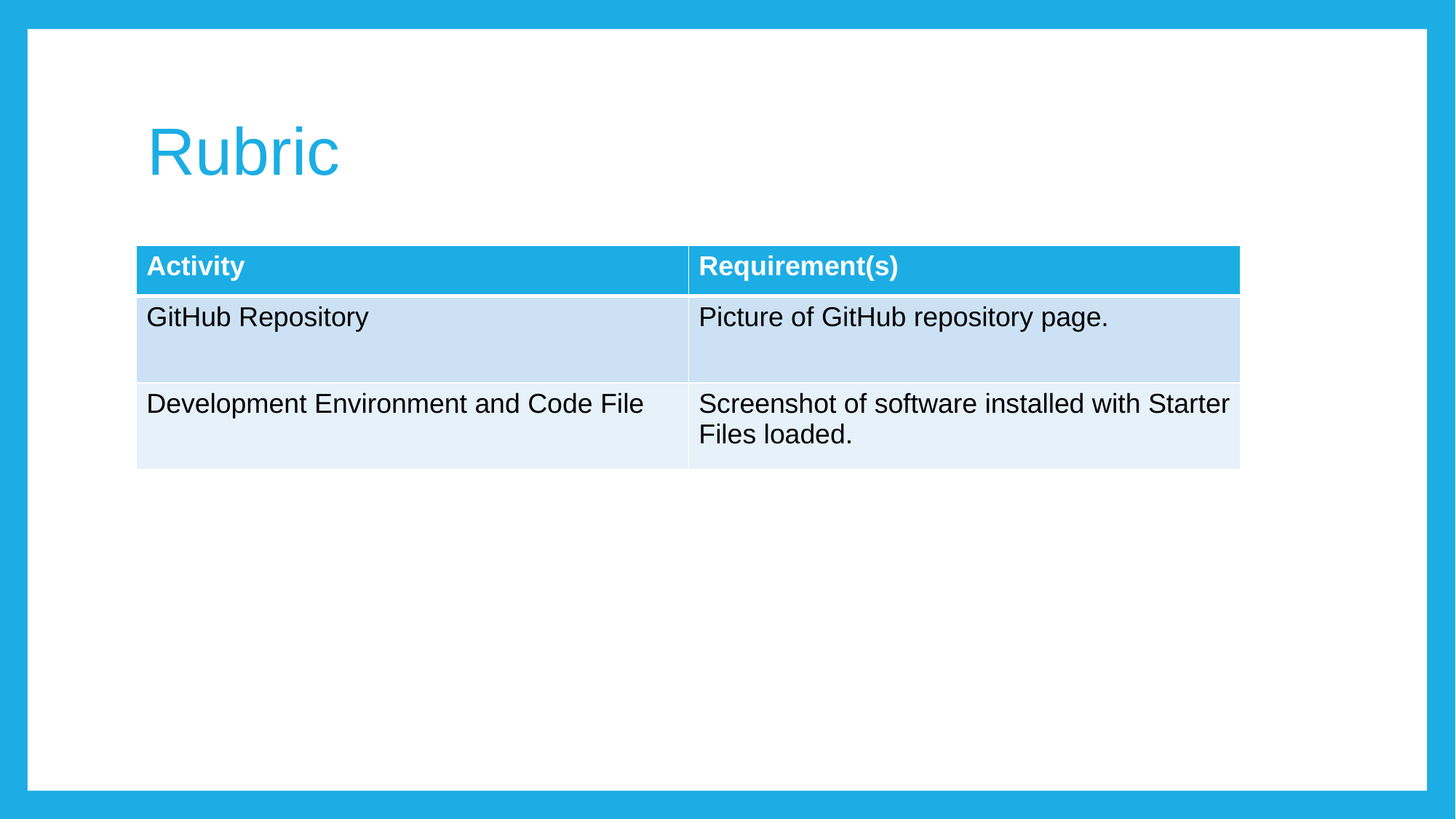

# Rubric
| Activity | Requirement(s) |
| --- | --- |
| GitHub Repository | Picture of GitHub repository page. |
| Development Environment and Code File | Screenshot of software installed with Starter Files loaded. |